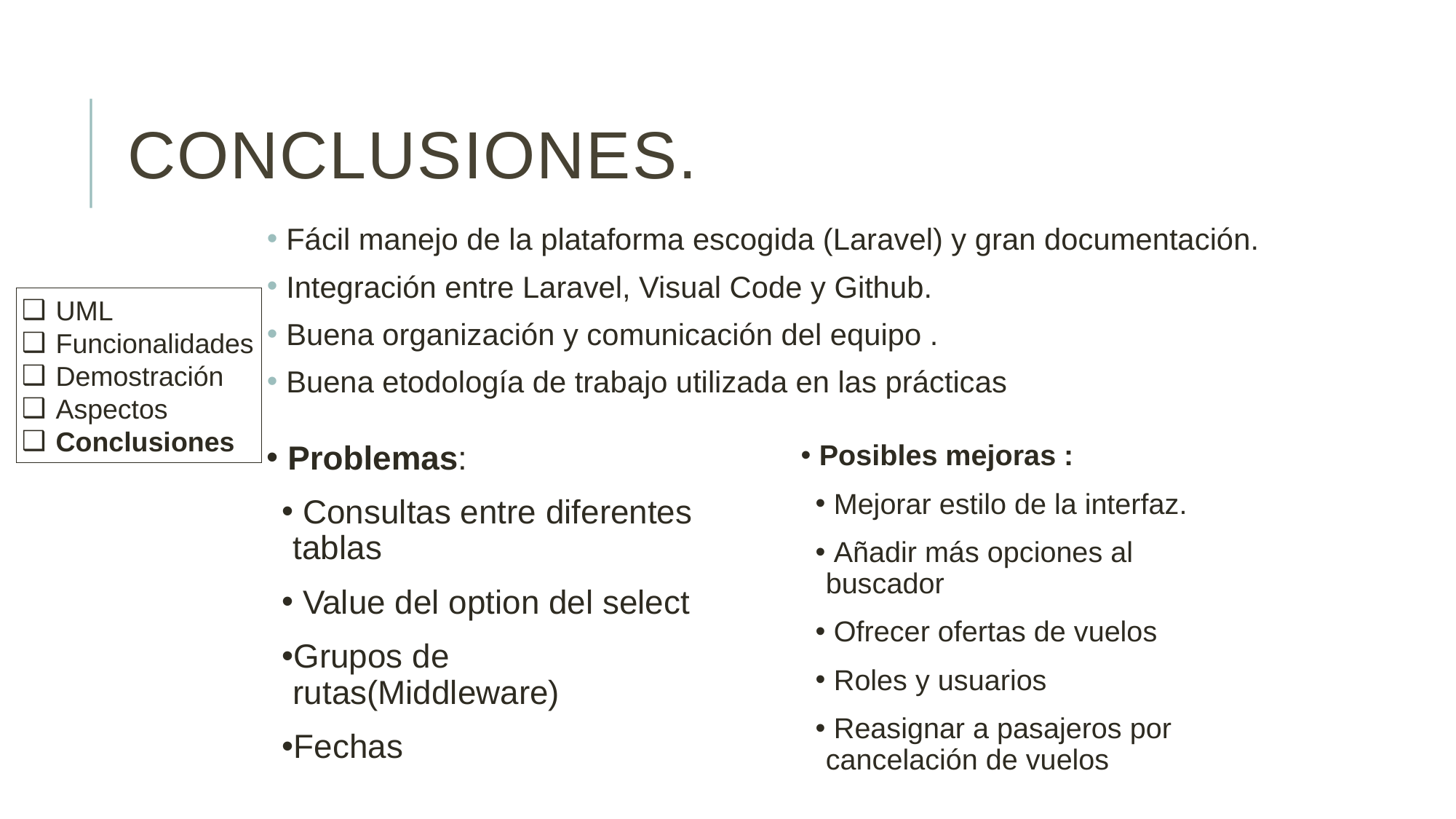

Conclusiones.
 Fácil manejo de la plataforma escogida (Laravel) y gran documentación.
 Integración entre Laravel, Visual Code y Github.
 Buena organización y comunicación del equipo .
 Buena etodología de trabajo utilizada en las prácticas
UML
Funcionalidades
Demostración
Aspectos
Conclusiones
 Problemas:
 Consultas entre diferentes tablas
 Value del option del select
Grupos de rutas(Middleware)
Fechas
 Posibles mejoras :
 Mejorar estilo de la interfaz.
 Añadir más opciones al buscador
 Ofrecer ofertas de vuelos
 Roles y usuarios
 Reasignar a pasajeros por    cancelación de vuelos